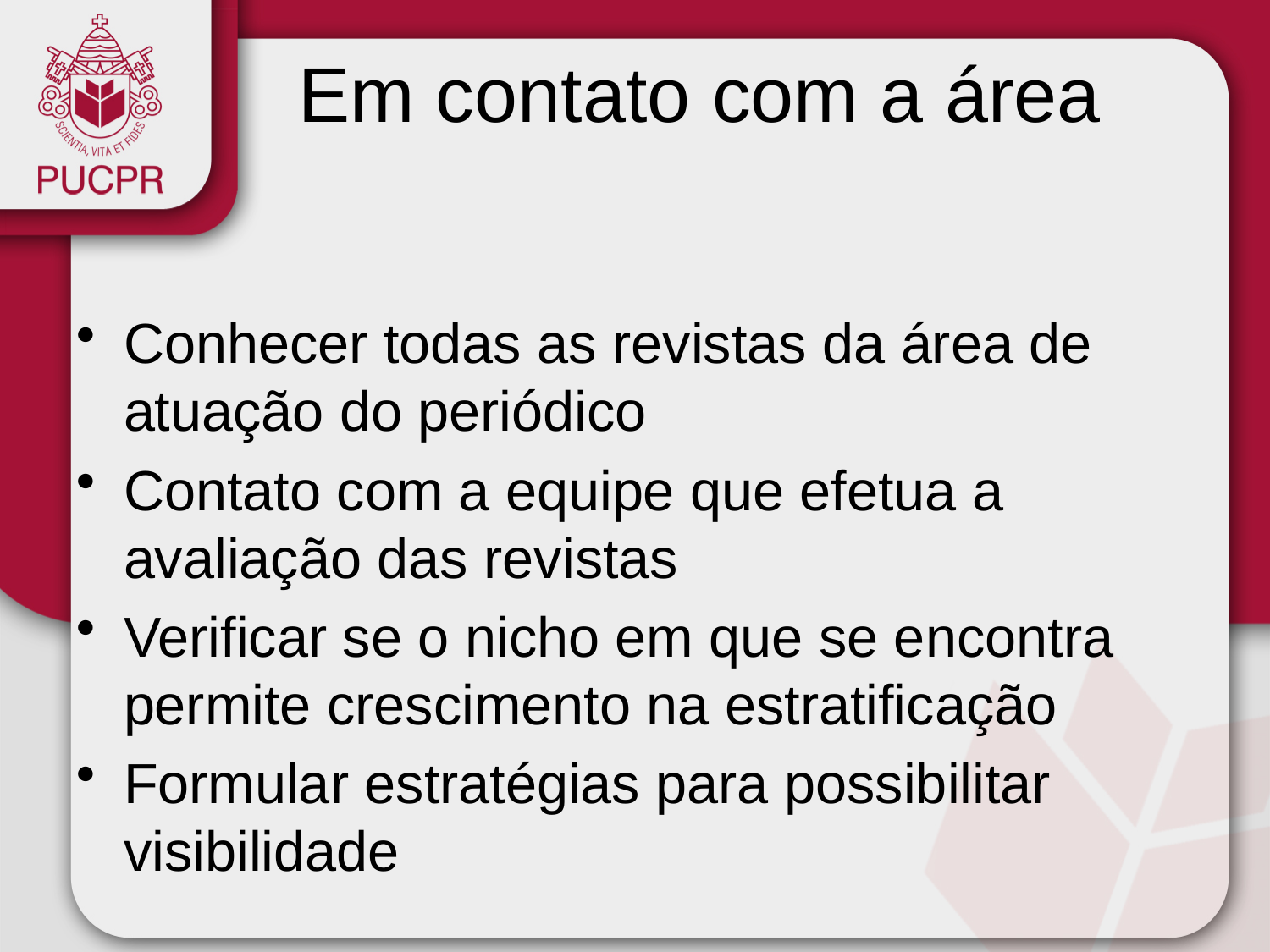

# Em contato com a área

Conhecer todas as revistas da área de atuação do periódico
Contato com a equipe que efetua a avaliação das revistas
Verificar se o nicho em que se encontra permite crescimento na estratificação
Formular estratégias para possibilitar visibilidade